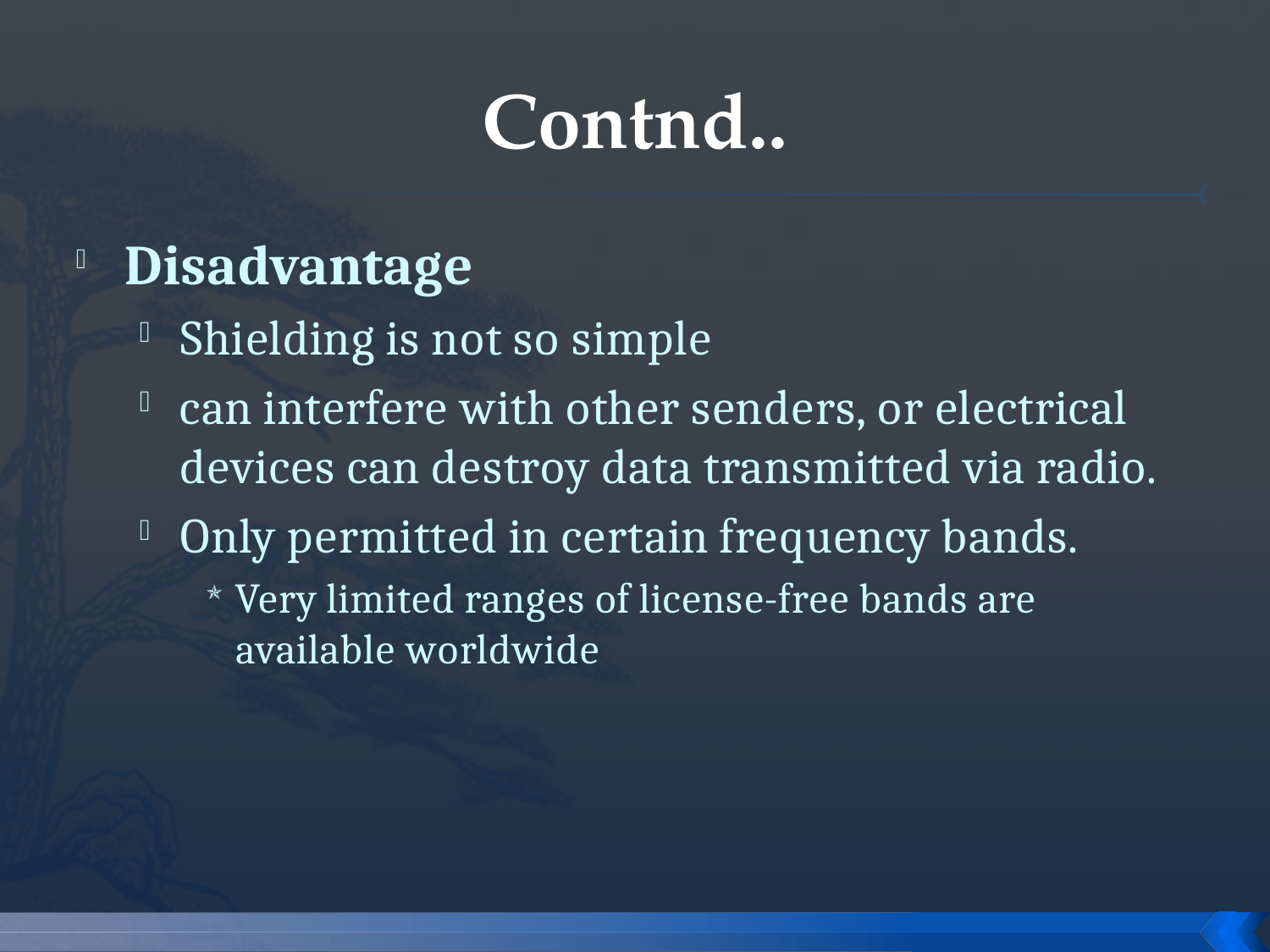

# Contnd..
Disadvantage
Shielding is not so simple
can interfere with other senders, or electrical devices can destroy data transmitted via radio.
Only permitted in certain frequency bands.
Very limited ranges of license-free bands are available worldwide